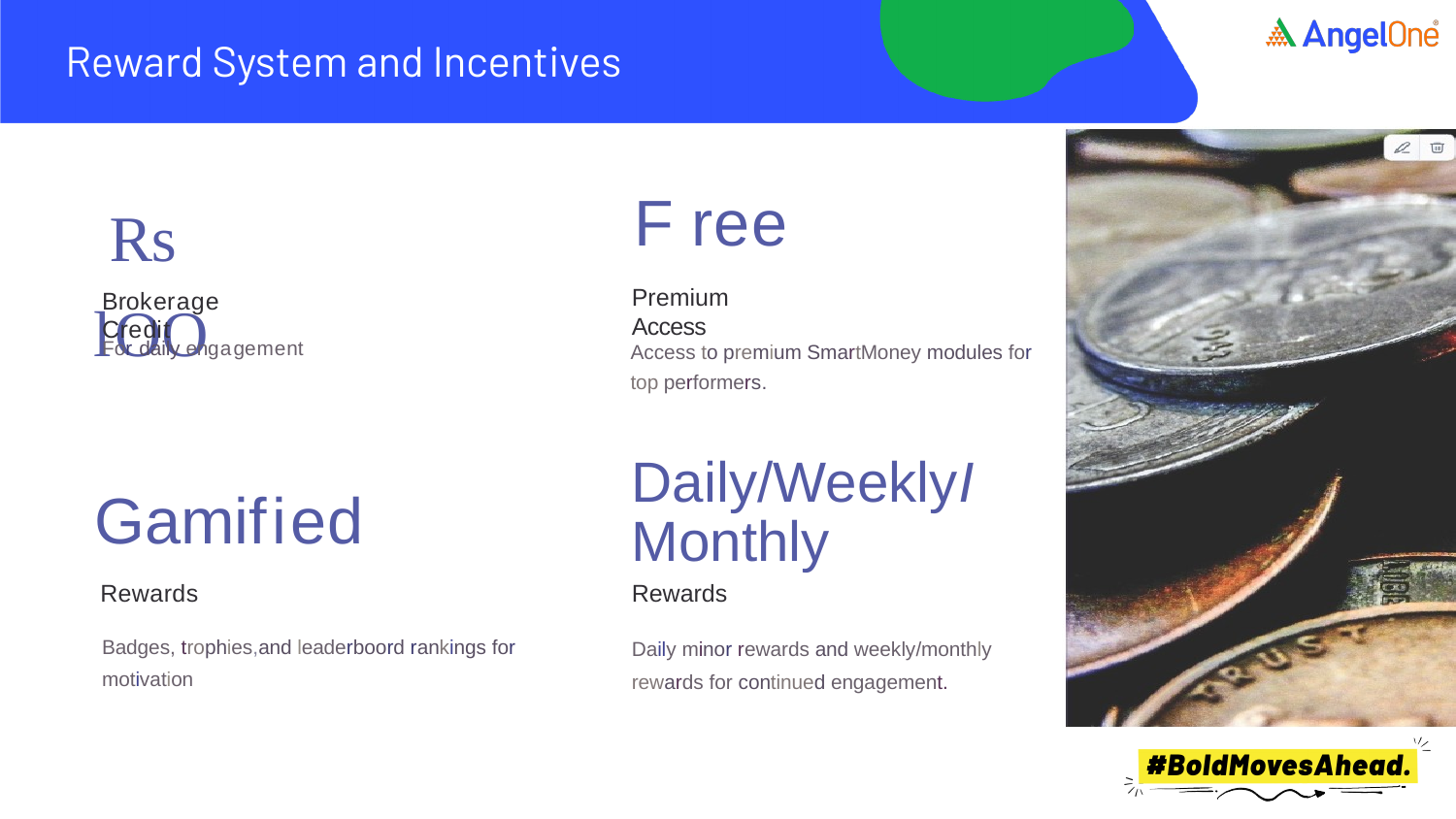

# Reward System and Incentives

 R s  lOO
F ree
Premium Access
Brokerage Credit
Access to premium SmartMoney modules for top performers.
For daily engagement
Daily/WeeklyI
Monthly
Rewards
Gamified
 Rewards
Badges, trophies,and leaderboord rankings for motivation
Daily minor rewards and weekly/monthly rewards for continued engagement.